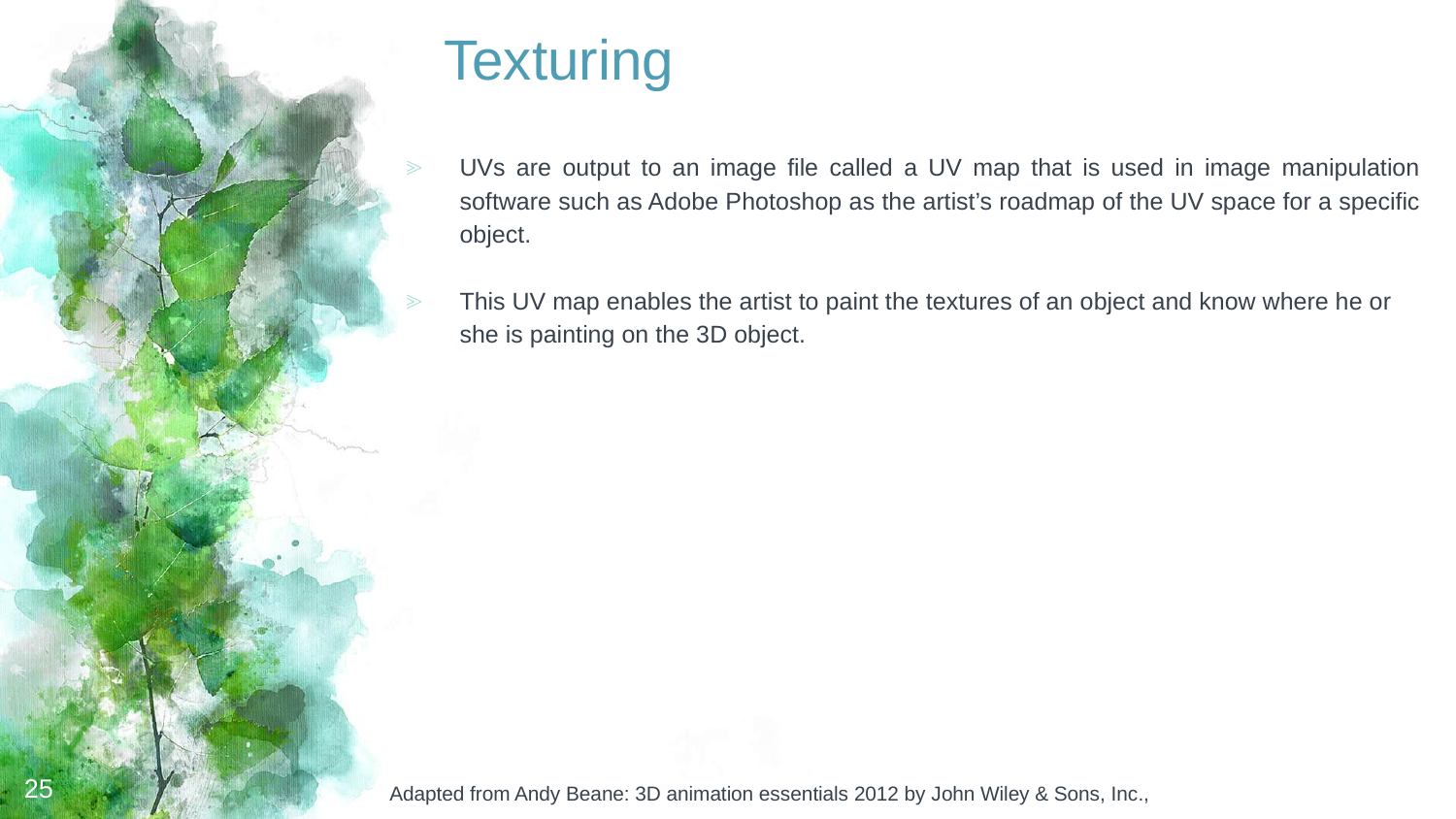

# Texturing
UVs are output to an image file called a UV map that is used in image manipulation software such as Adobe Photoshop as the artist’s roadmap of the UV space for a specific object.

This UV map enables the artist to paint the textures of an object and know where he or she is painting on the 3D object.
25
Adapted from Andy Beane: 3D animation essentials 2012 by John Wiley & Sons, Inc.,